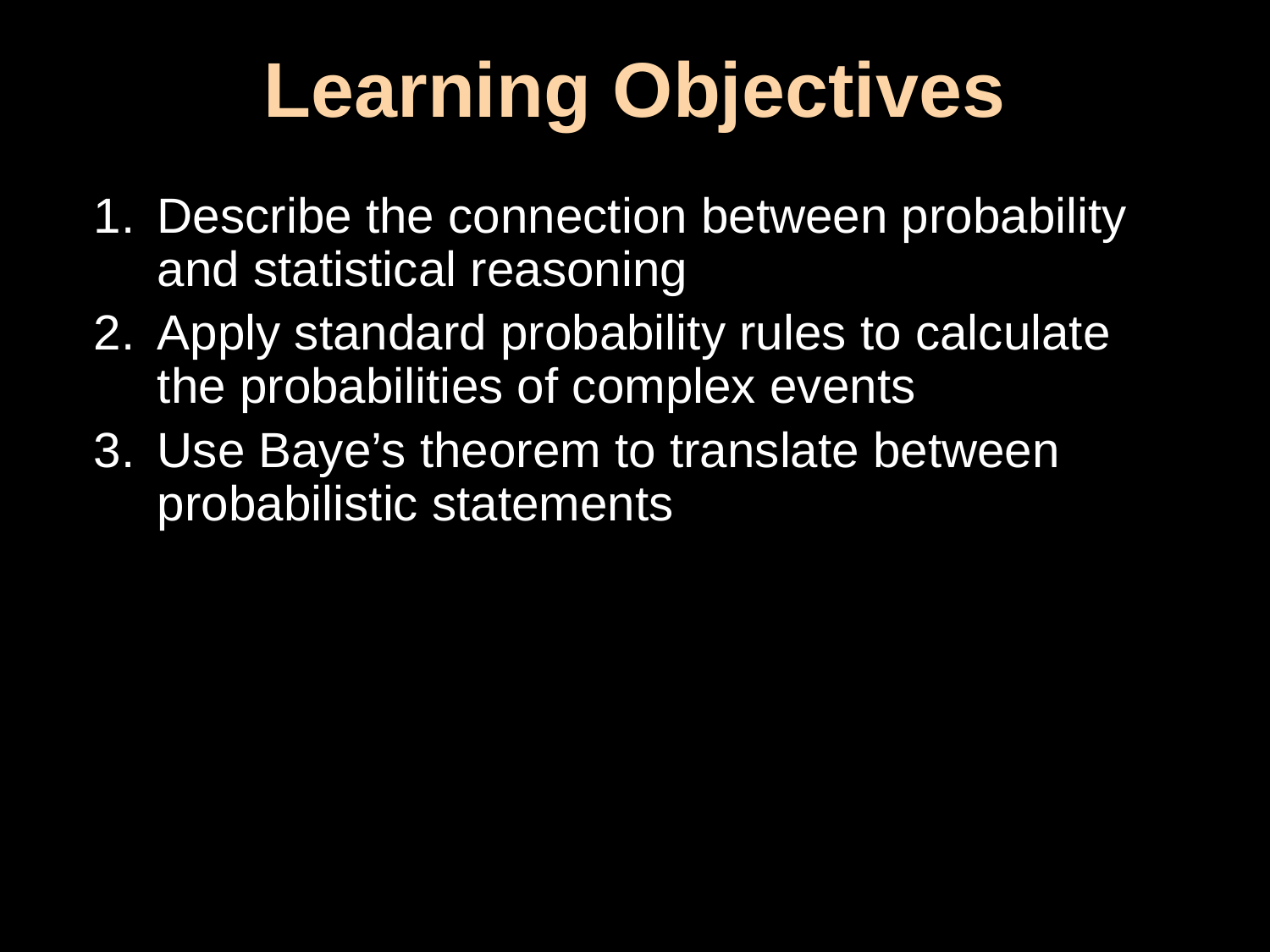

# Learning Objectives
Describe the connection between probability and statistical reasoning
Apply standard probability rules to calculate the probabilities of complex events
Use Baye’s theorem to translate between probabilistic statements